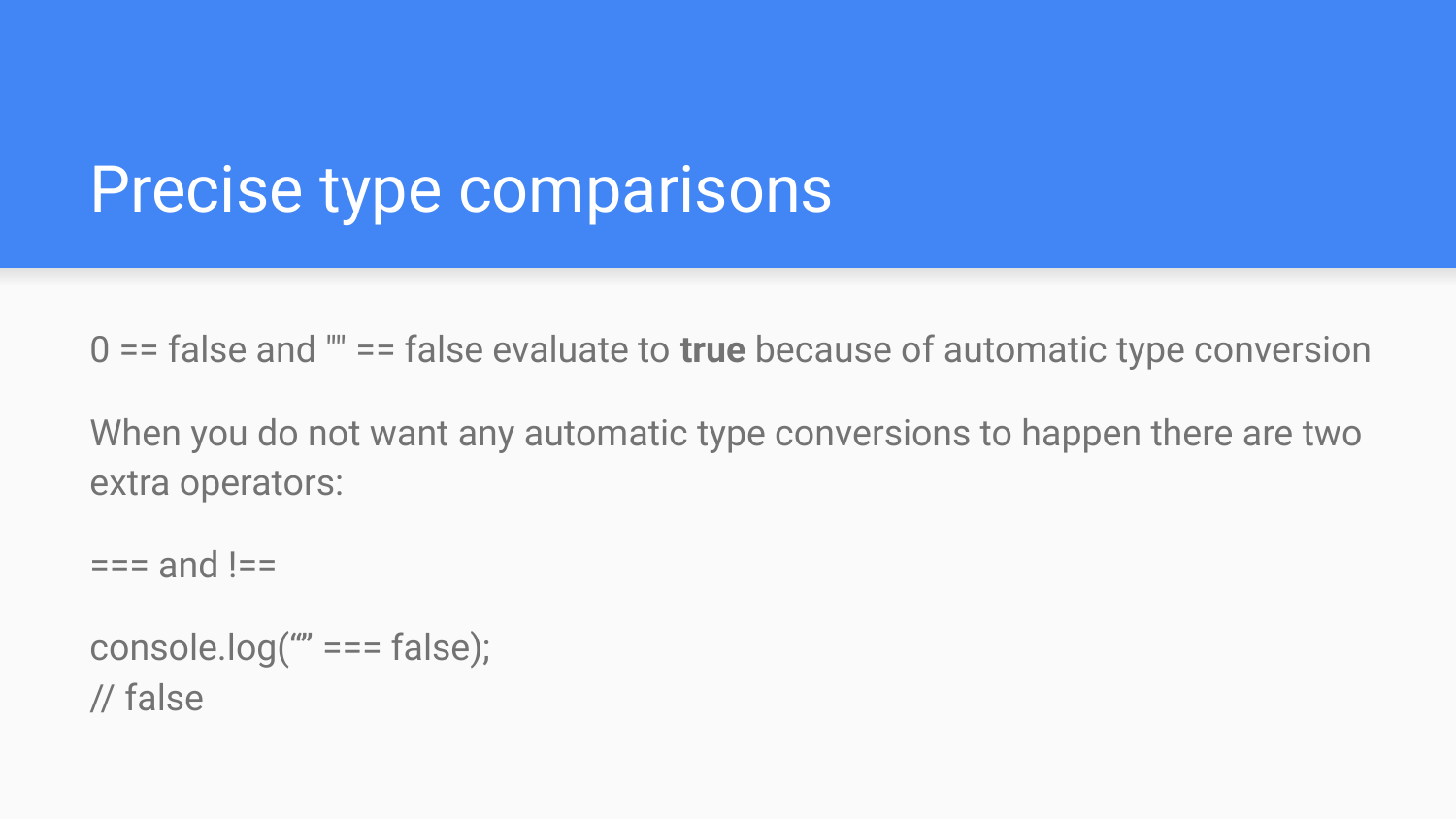

# Precise type comparisons
0 == false and "" == false evaluate to true because of automatic type conversion
When you do not want any automatic type conversions to happen there are two extra operators:
=== and !==
console.log(“” === false);
// false